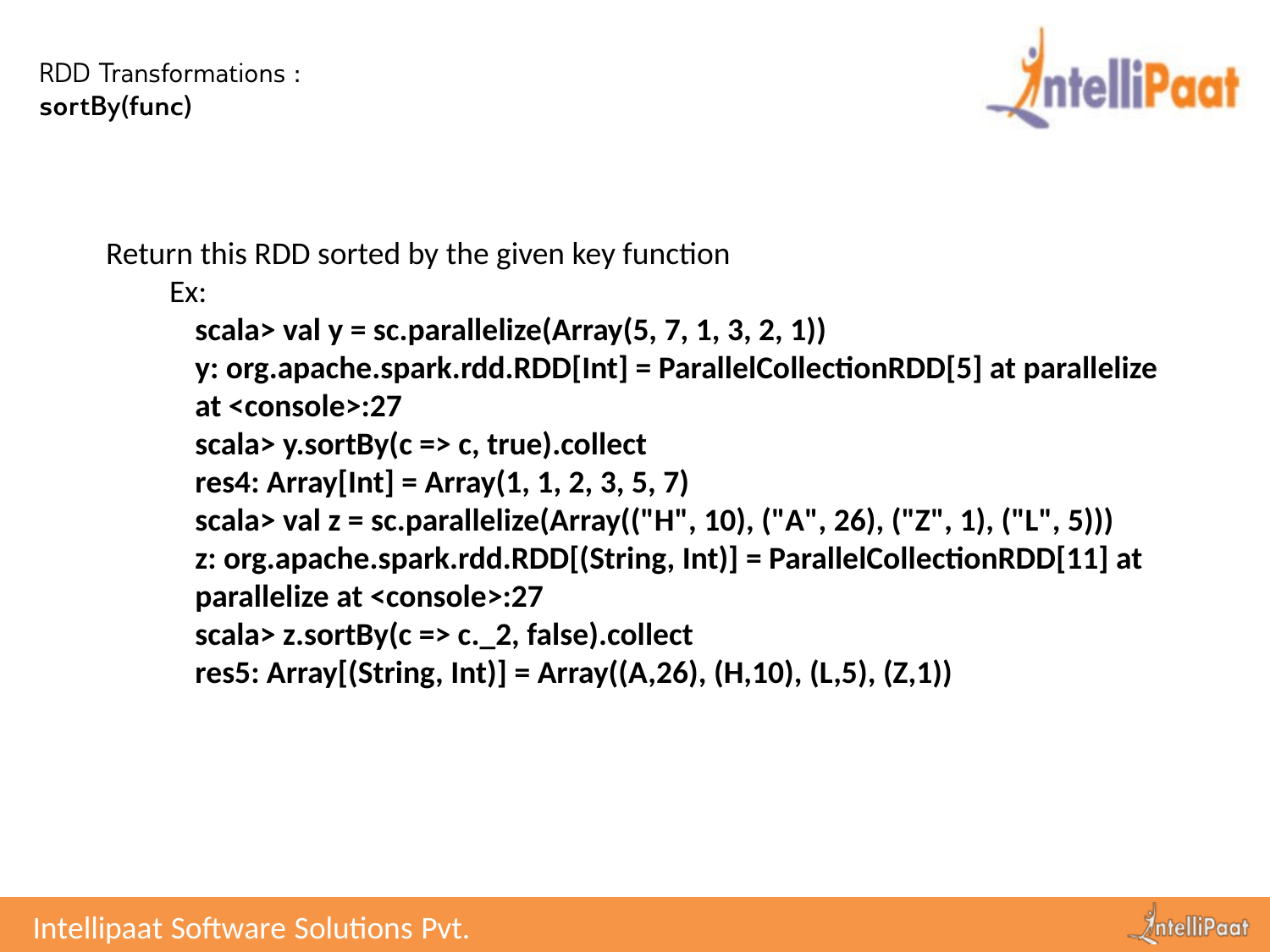

# RDD Transformations : sortBy(func)
Return this RDD sorted by the given key function
Ex:
scala> val y = sc.parallelize(Array(5, 7, 1, 3, 2, 1))
y: org.apache.spark.rdd.RDD[Int] = ParallelCollectionRDD[5] at parallelize at <console>:27
scala> y.sortBy(c => c, true).collect
res4: Array[Int] = Array(1, 1, 2, 3, 5, 7)
scala> val z = sc.parallelize(Array(("H", 10), ("A", 26), ("Z", 1), ("L", 5)))
z: org.apache.spark.rdd.RDD[(String, Int)] = ParallelCollectionRDD[11] at parallelize at <console>:27
scala> z.sortBy(c => c._2, false).collect
res5: Array[(String, Int)] = Array((A,26), (H,10), (L,5), (Z,1))

Intellipaat Software Solutions Pvt. Ltd.